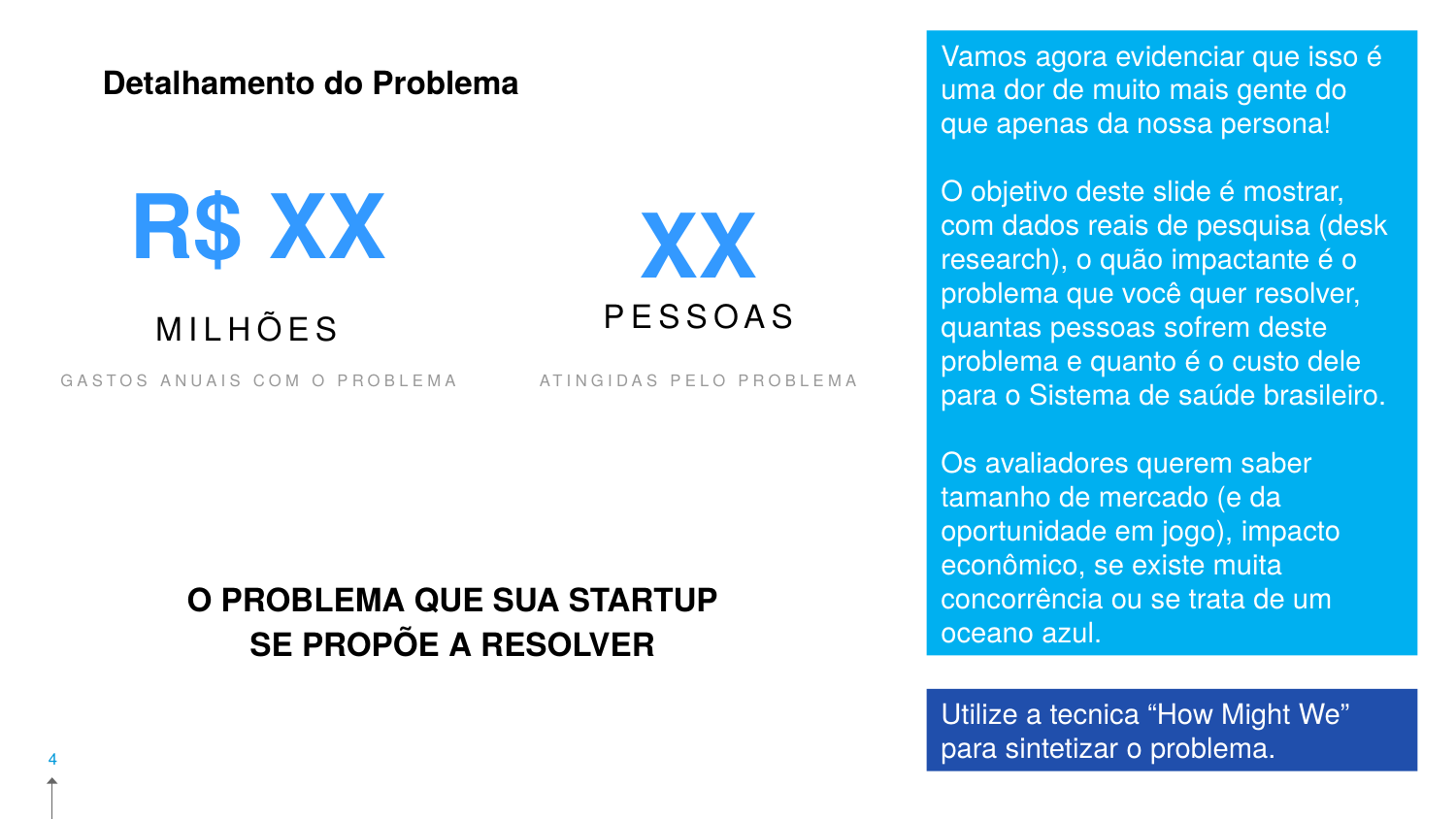

Vamos agora evidenciar que isso é uma dor de muito mais gente do que apenas da nossa persona!

O objetivo deste slide é mostrar, com dados reais de pesquisa (desk research), o quão impactante é o problema que você quer resolver, quantas pessoas sofrem deste problema e quanto é o custo dele para o Sistema de saúde brasileiro.

Os avaliadores querem saber tamanho de mercado (e da oportunidade em jogo), impacto econômico, se existe muita concorrência ou se trata de um oceano azul.
Detalhamento do Problema
R$ XX
MILHÕES
XX
PESSOAS
ATINGIDAS PELO PROBLEMA
GASTOS ANUAIS COM O PROBLEMA
O PROBLEMA QUE SUA STARTUP SE PROPÕE A RESOLVER
Utilize a tecnica “How Might We” para sintetizar o problema.